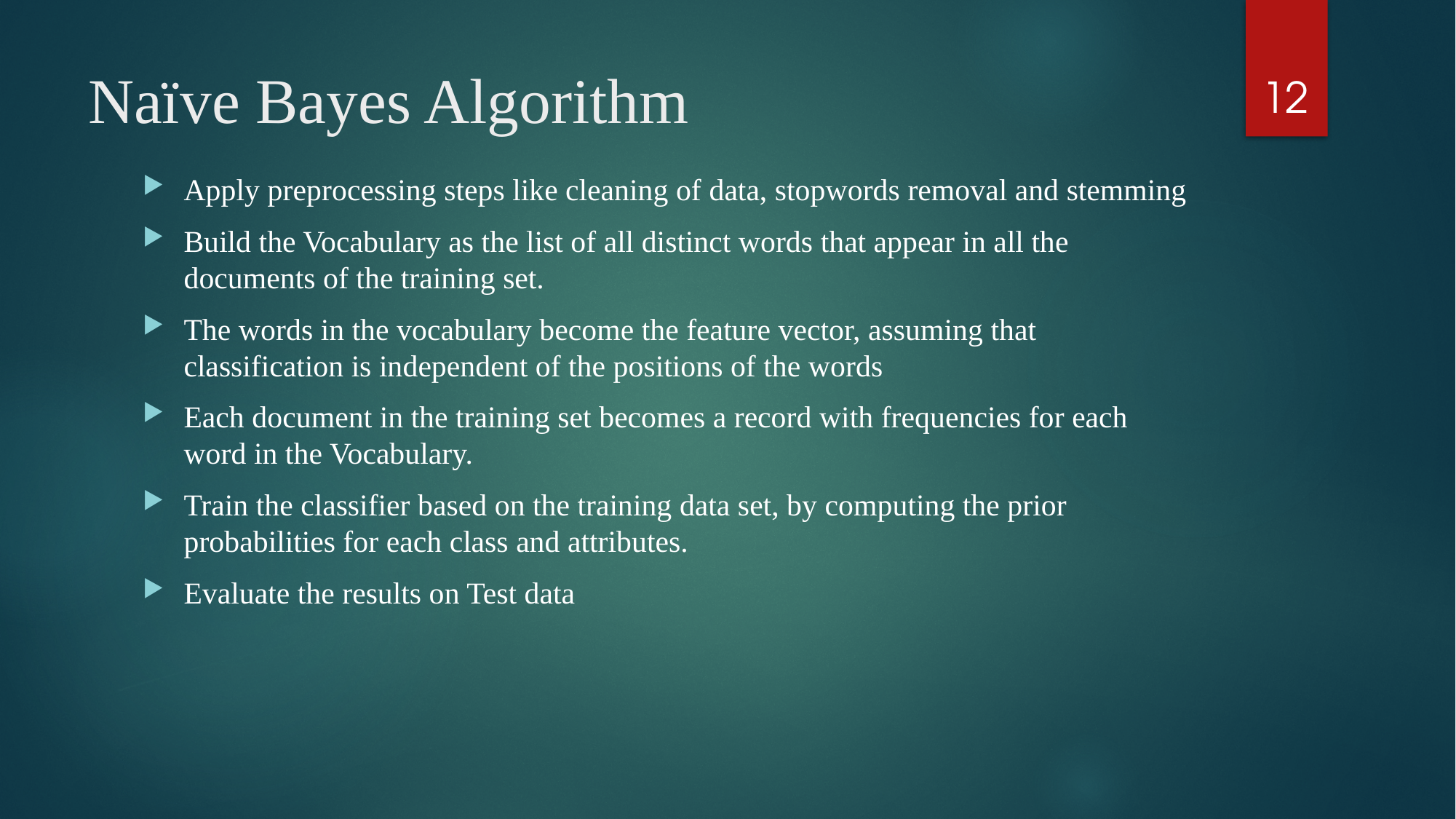

12
# Naïve Bayes Algorithm
Apply preprocessing steps like cleaning of data, stopwords removal and stemming
Build the Vocabulary as the list of all distinct words that appear in all the documents of the training set.
The words in the vocabulary become the feature vector, assuming that classification is independent of the positions of the words
Each document in the training set becomes a record with frequencies for each word in the Vocabulary.
Train the classifier based on the training data set, by computing the prior probabilities for each class and attributes.
Evaluate the results on Test data